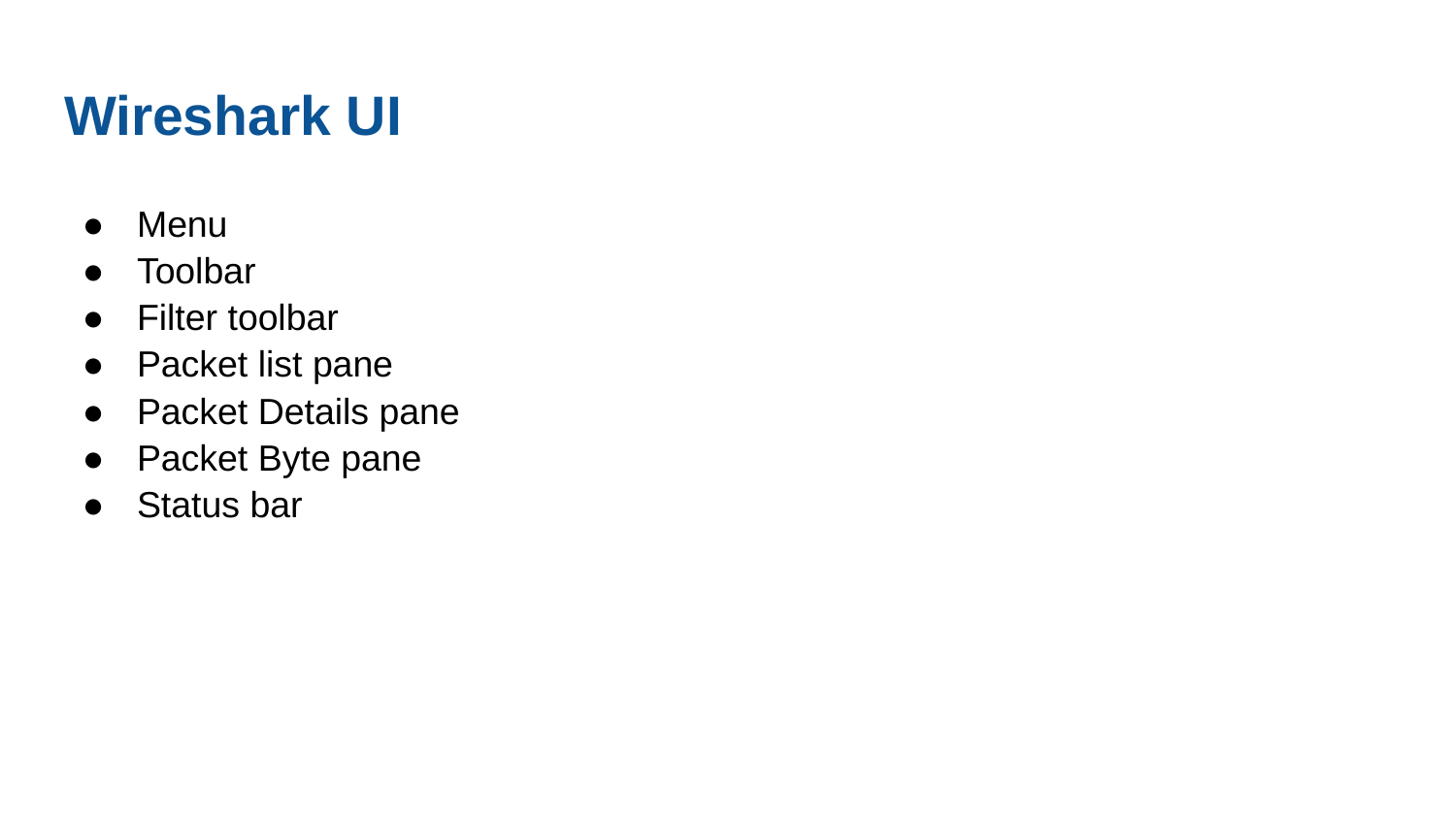

# Wireshark UI
Menu
Toolbar
Filter toolbar
Packet list pane
Packet Details pane
Packet Byte pane
Status bar